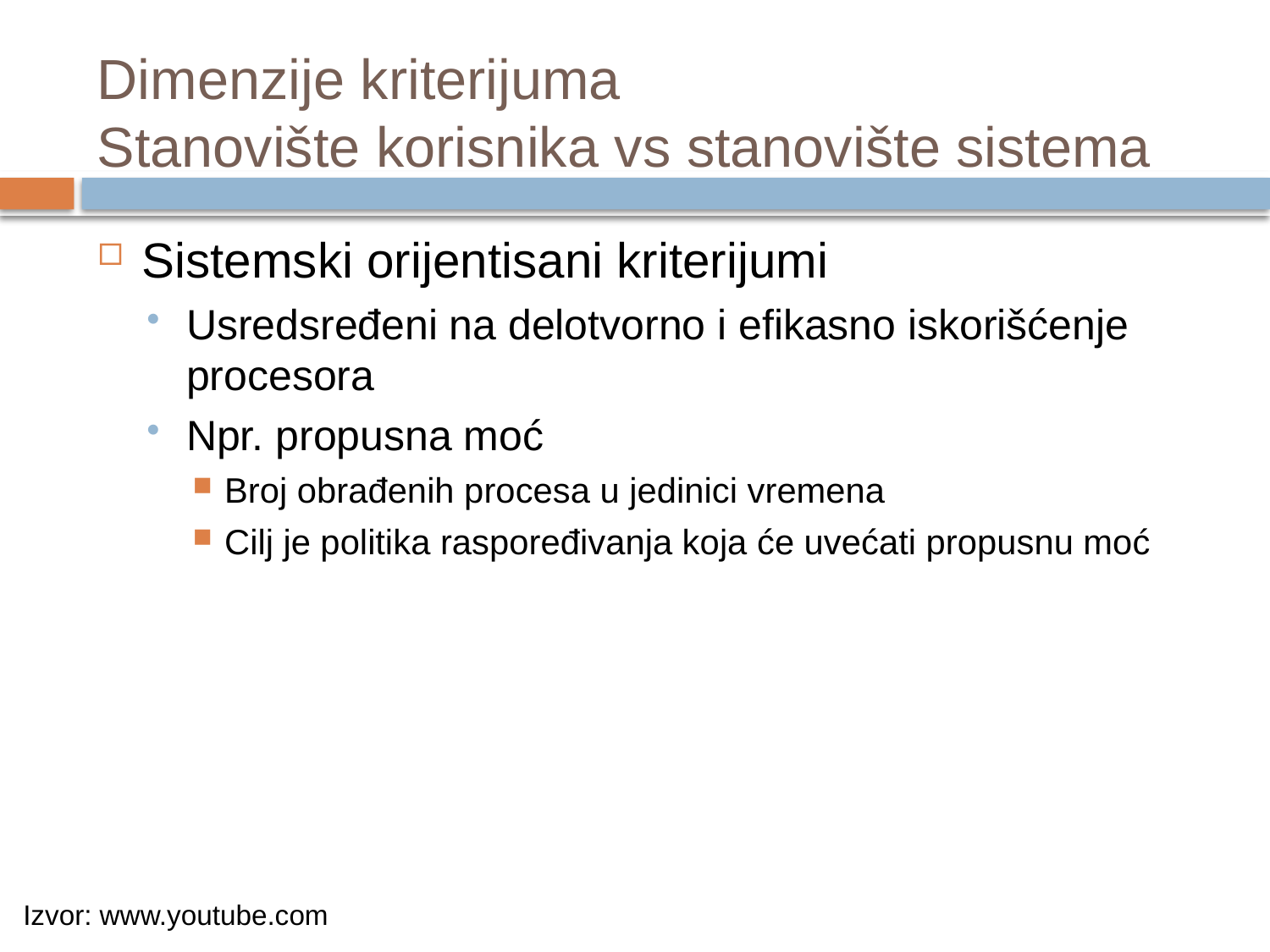

# Dimenzije kriterijuma Stanovište korisnika vs stanovište sistema
Sistemski orijentisani kriterijumi
Usredsređeni na delotvorno i efikasno iskorišćenje procesora
Npr. propusna moć
Broj obrađenih procesa u jedinici vremena
Cilj je politika raspoređivanja koja će uvećati propusnu moć

Izvor: www.youtube.com